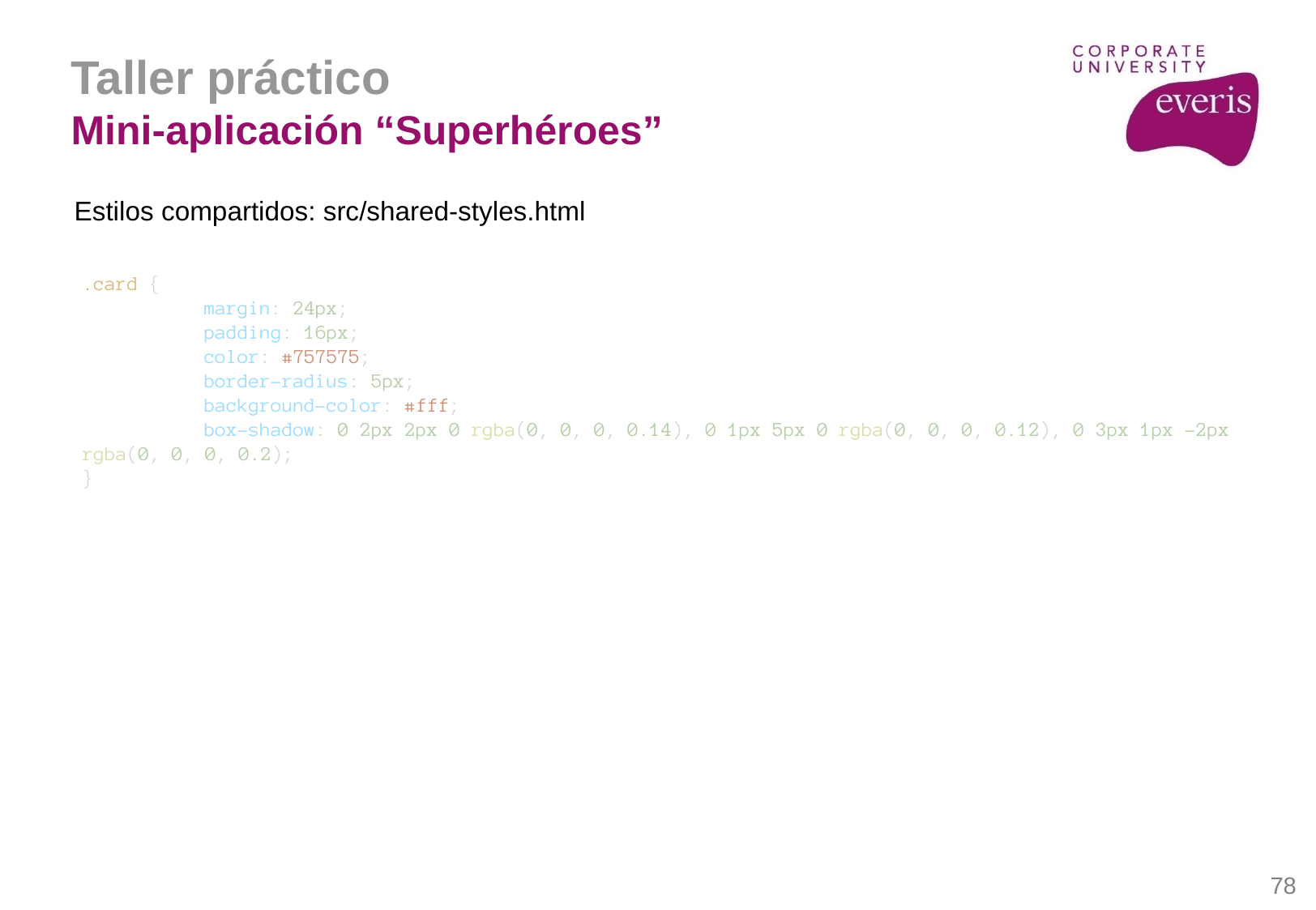

Taller práctico
Mini-aplicación “Superhéroes”

Estilos compartidos: src/shared-styles.html
.card {
	margin: 24px;
	padding: 16px;
	color: #757575;
	border-radius: 5px;
	background-color: #fff;
	box-shadow: 0 2px 2px 0 rgba(0, 0, 0, 0.14), 0 1px 5px 0 rgba(0, 0, 0, 0.12), 0 3px 1px -2px rgba(0, 0, 0, 0.2);
}